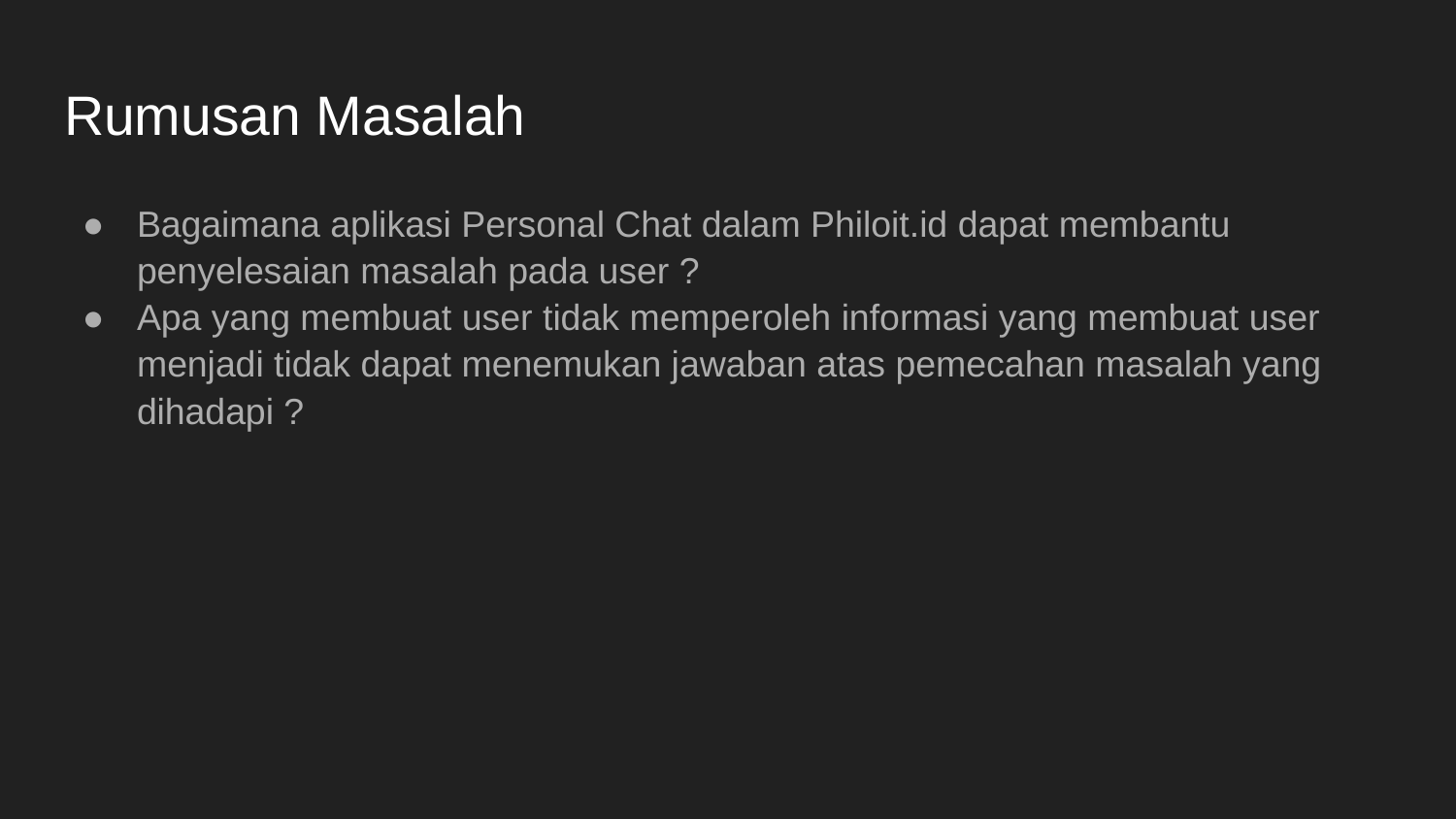

# Rumusan Masalah
Bagaimana aplikasi Personal Chat dalam Philoit.id dapat membantu penyelesaian masalah pada user ?
Apa yang membuat user tidak memperoleh informasi yang membuat user menjadi tidak dapat menemukan jawaban atas pemecahan masalah yang dihadapi ?